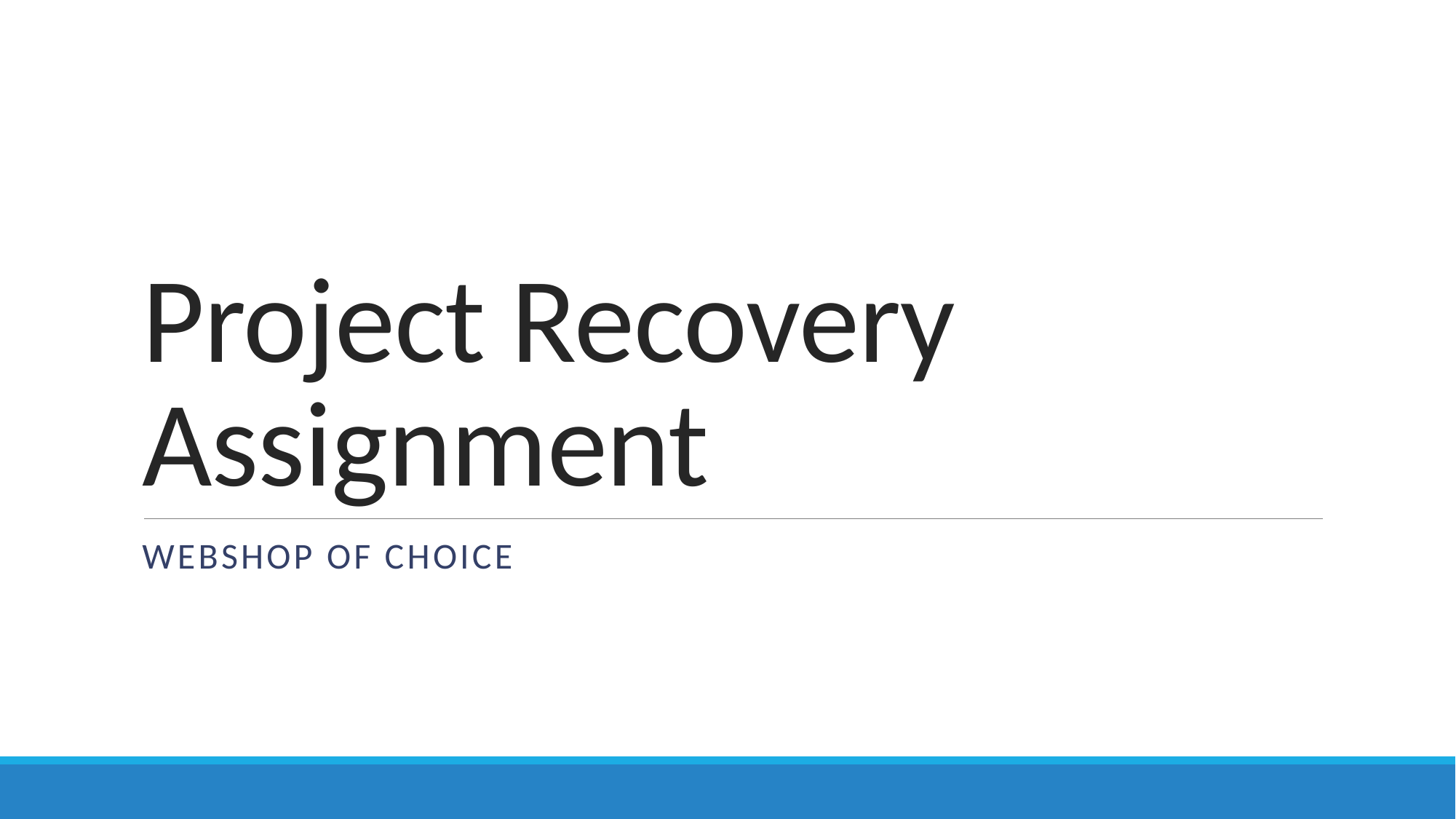

# Project Recovery Assignment
Webshop of choice